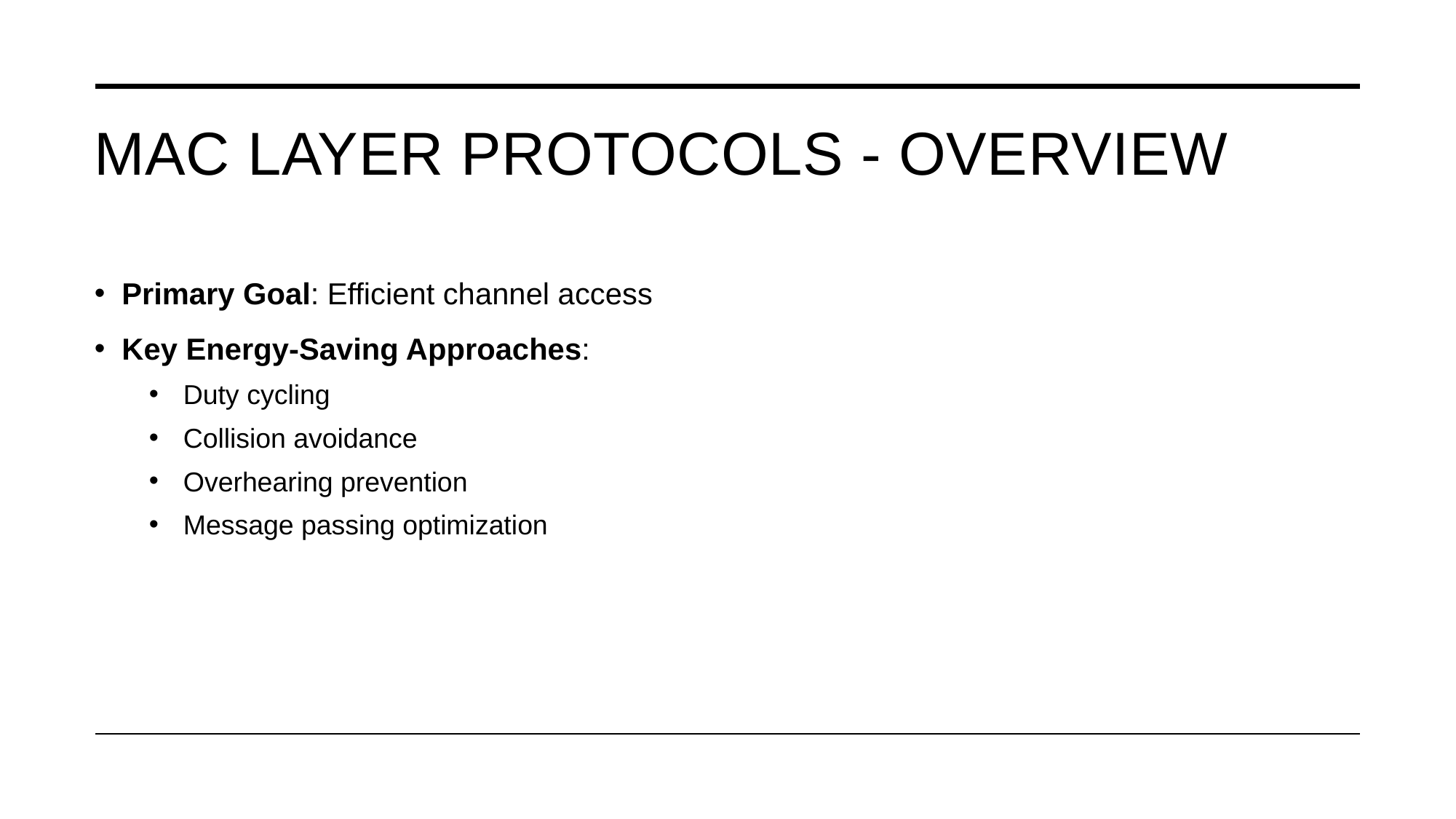

# MAC Layer Protocols - Overview
Primary Goal: Efficient channel access
Key Energy-Saving Approaches:
Duty cycling
Collision avoidance
Overhearing prevention
Message passing optimization